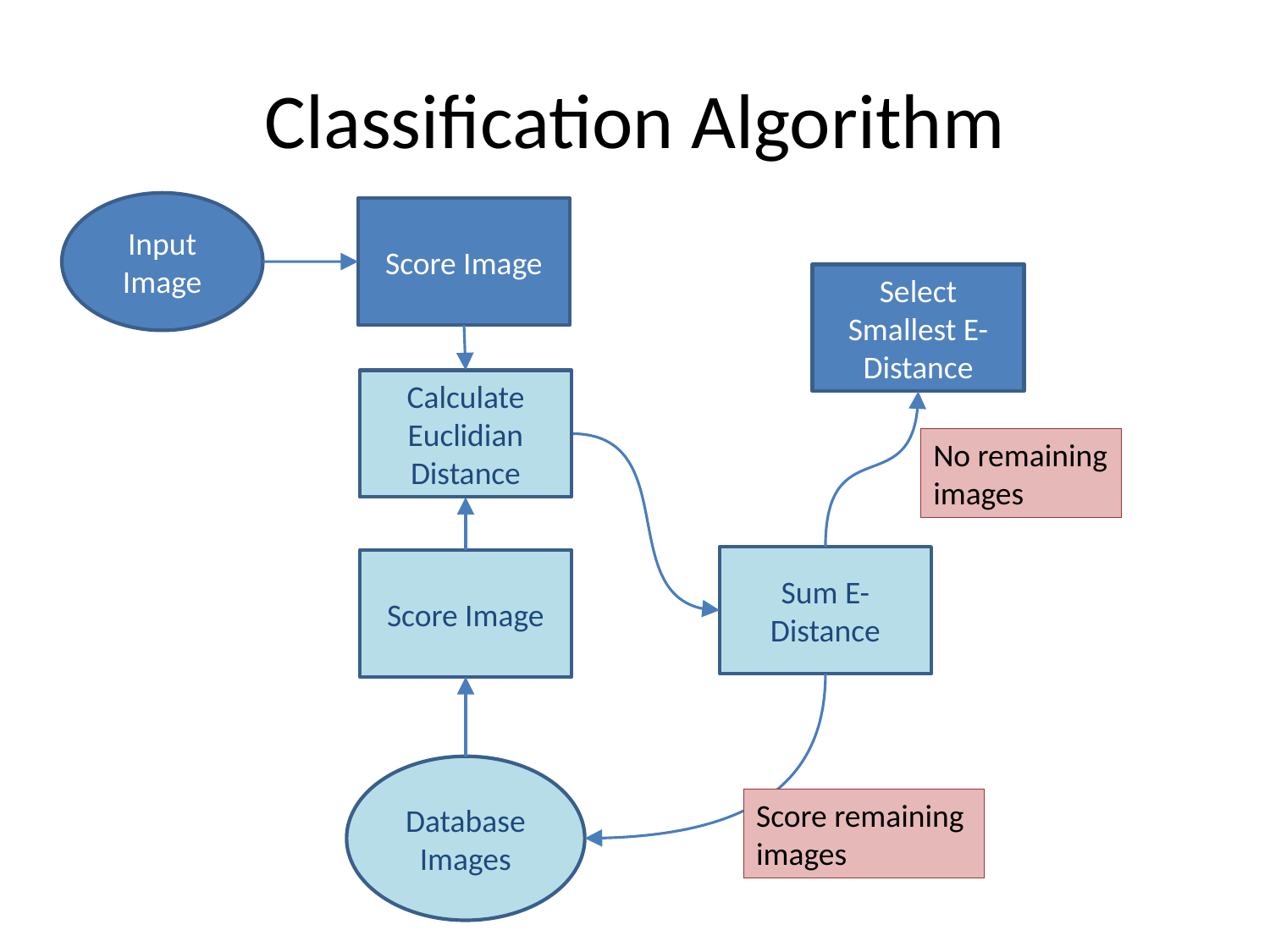

# Classification Algorithm
Input Image
Score Image
Select Smallest E-Distance
Calculate Euclidian Distance
No remaining images
Sum E-Distance
Score Image
Database Images
Score remaining images